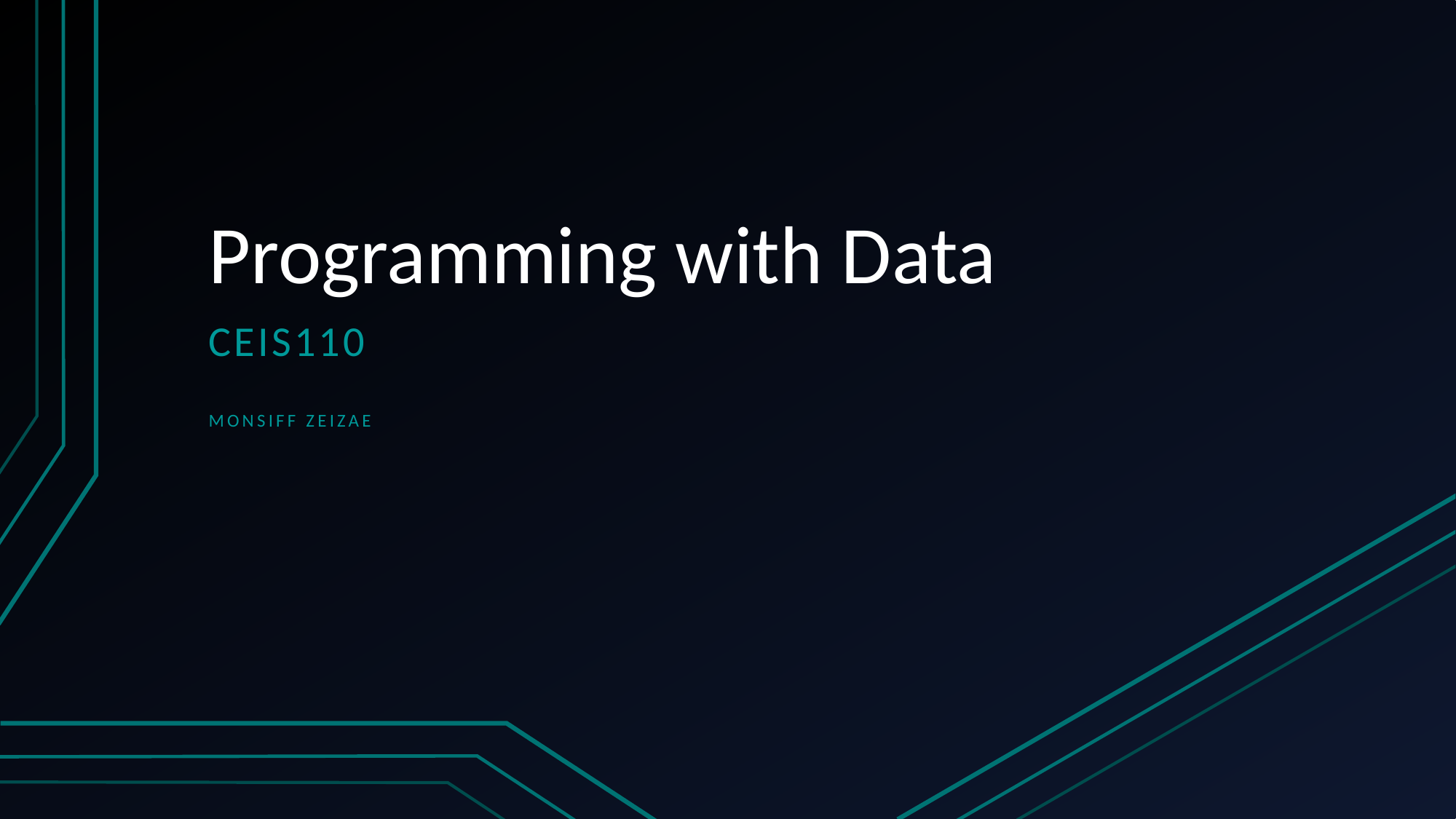

# Programming with Data
CEIS110

Monsiff zeizae